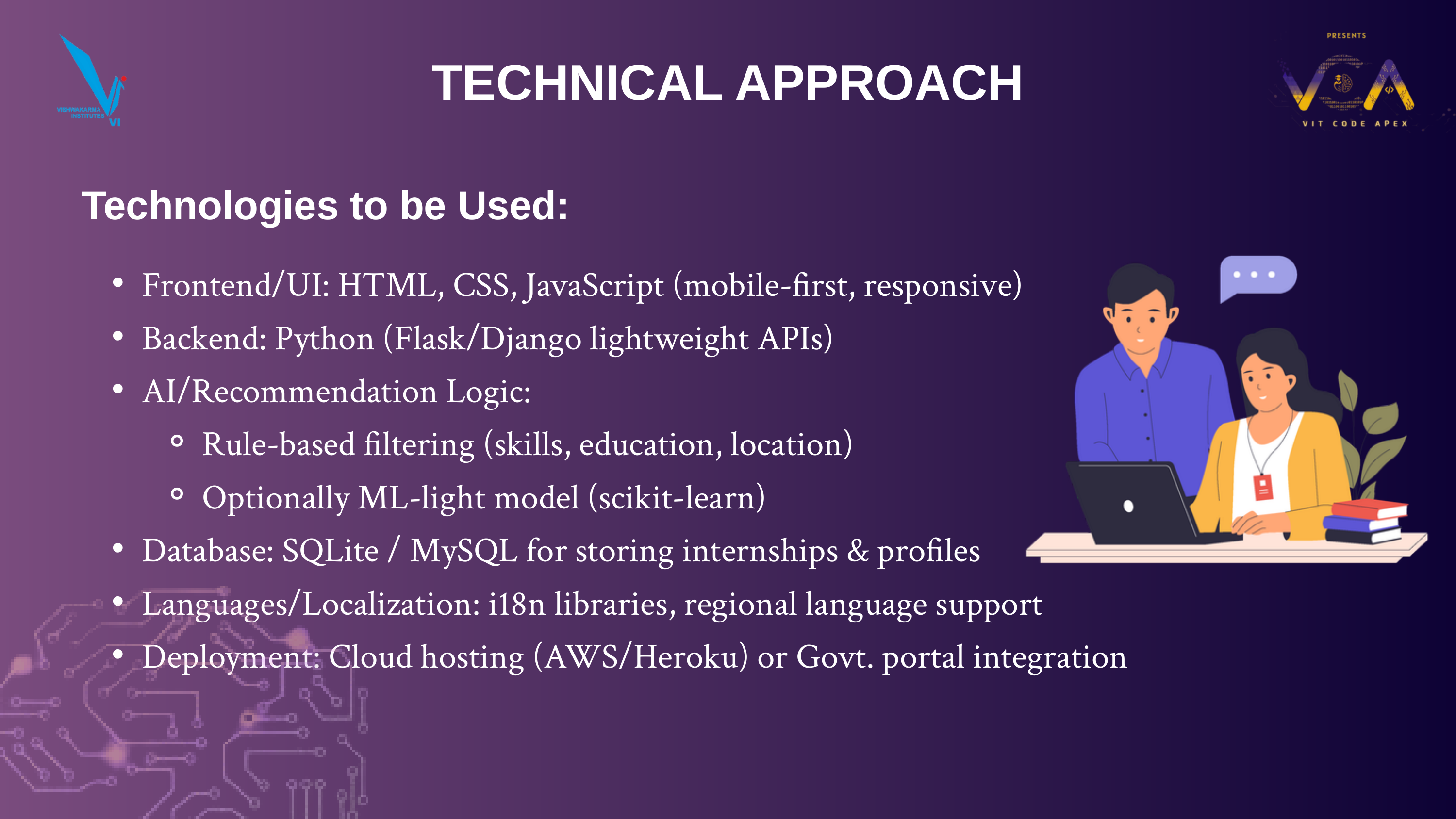

TECHNICAL APPROACH

Technologies to be Used:

Frontend/UI: HTML, CSS, JavaScript (mobile-first, responsive)
Backend: Python (Flask/Django lightweight APIs)
AI/Recommendation Logic:
Rule-based filtering (skills, education, location)
Optionally ML-light model (scikit-learn)
Database: SQLite / MySQL for storing internships & profiles
Languages/Localization: i18n libraries, regional language support
Deployment: Cloud hosting (AWS/Heroku) or Govt. portal integration